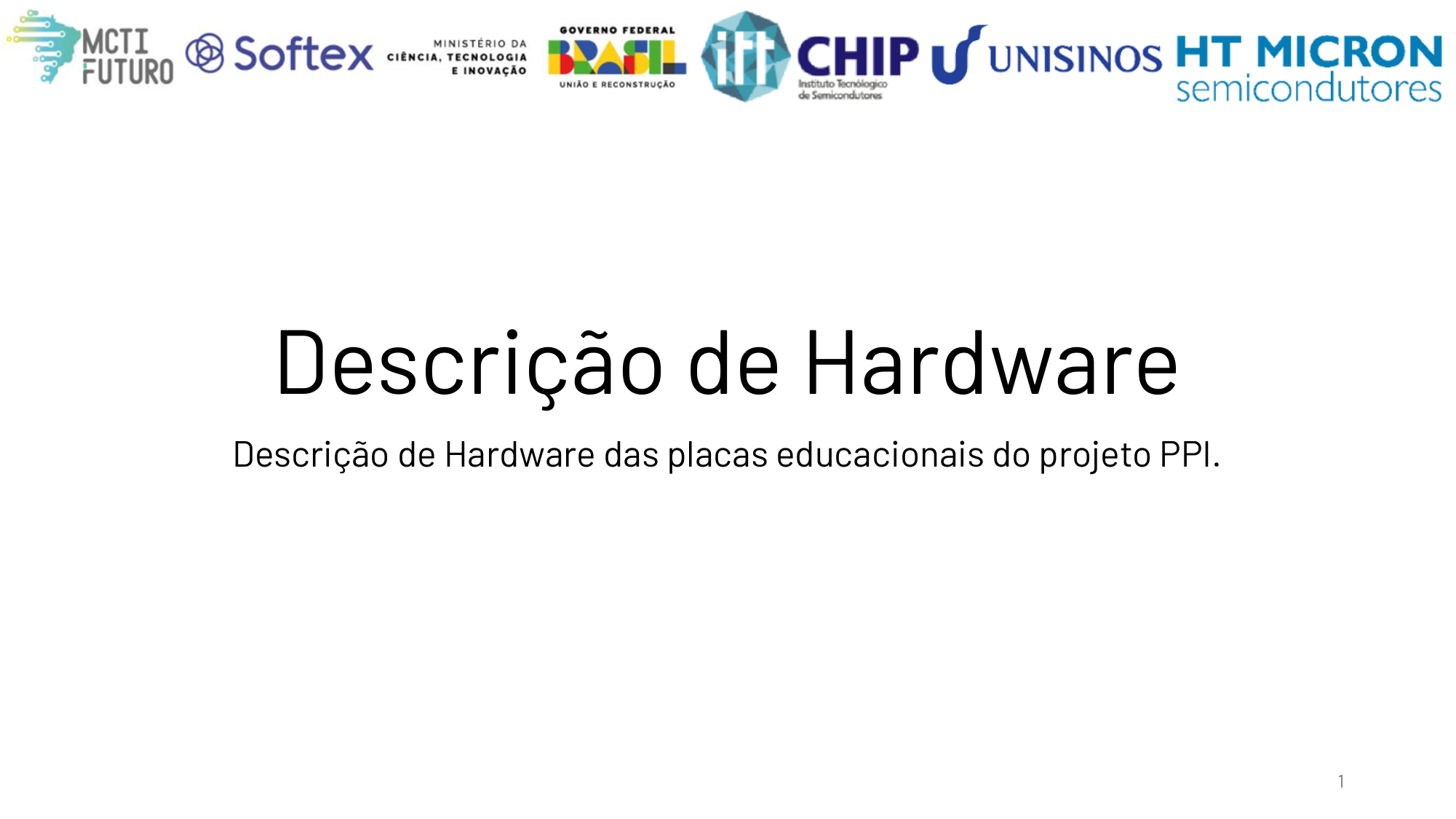

# Descrição de Hardware
Descrição de Hardware das placas educacionais do projeto PPI.
1